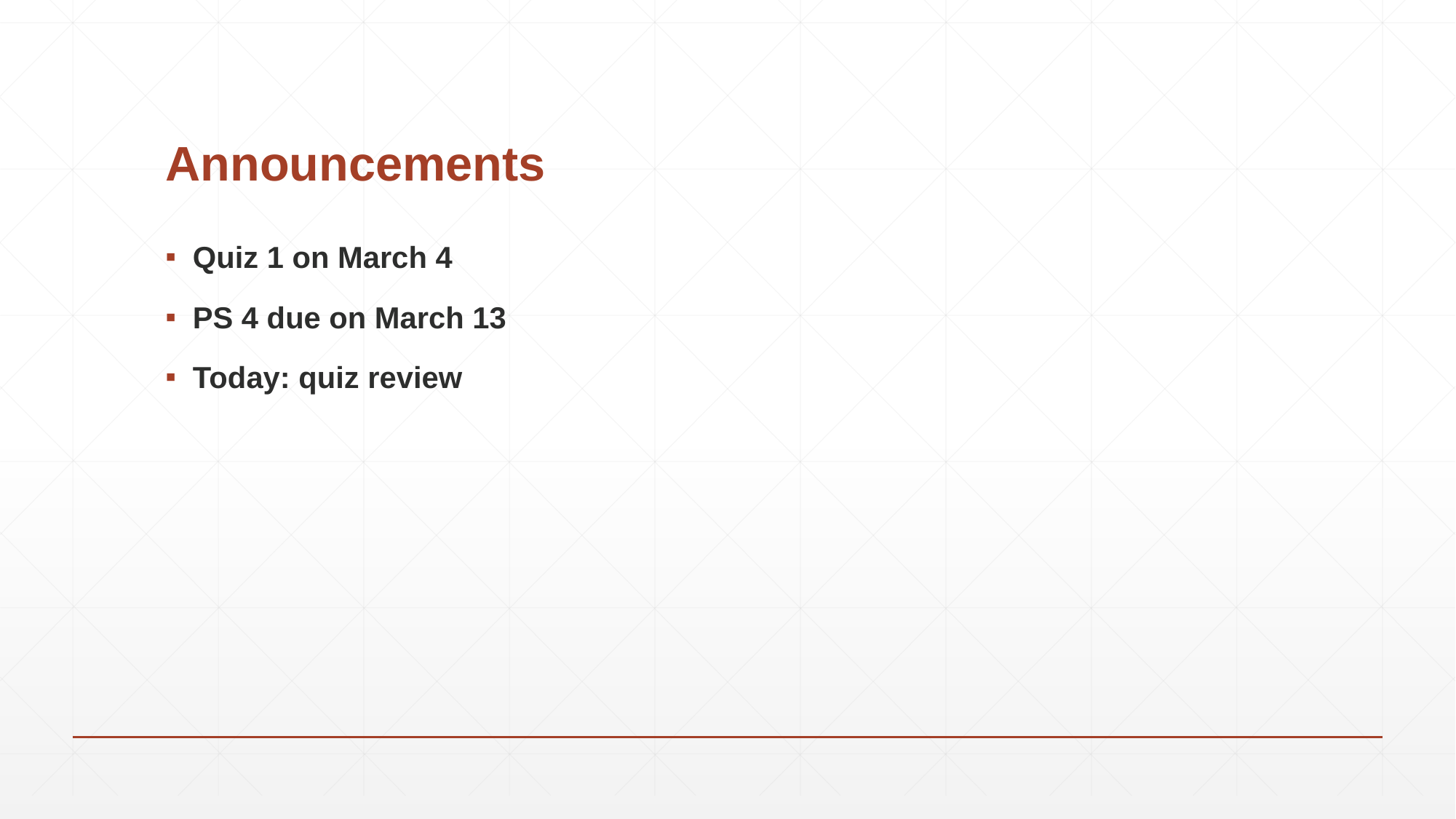

# Announcements
Quiz 1 on March 4
PS 4 due on March 13
Today: quiz review